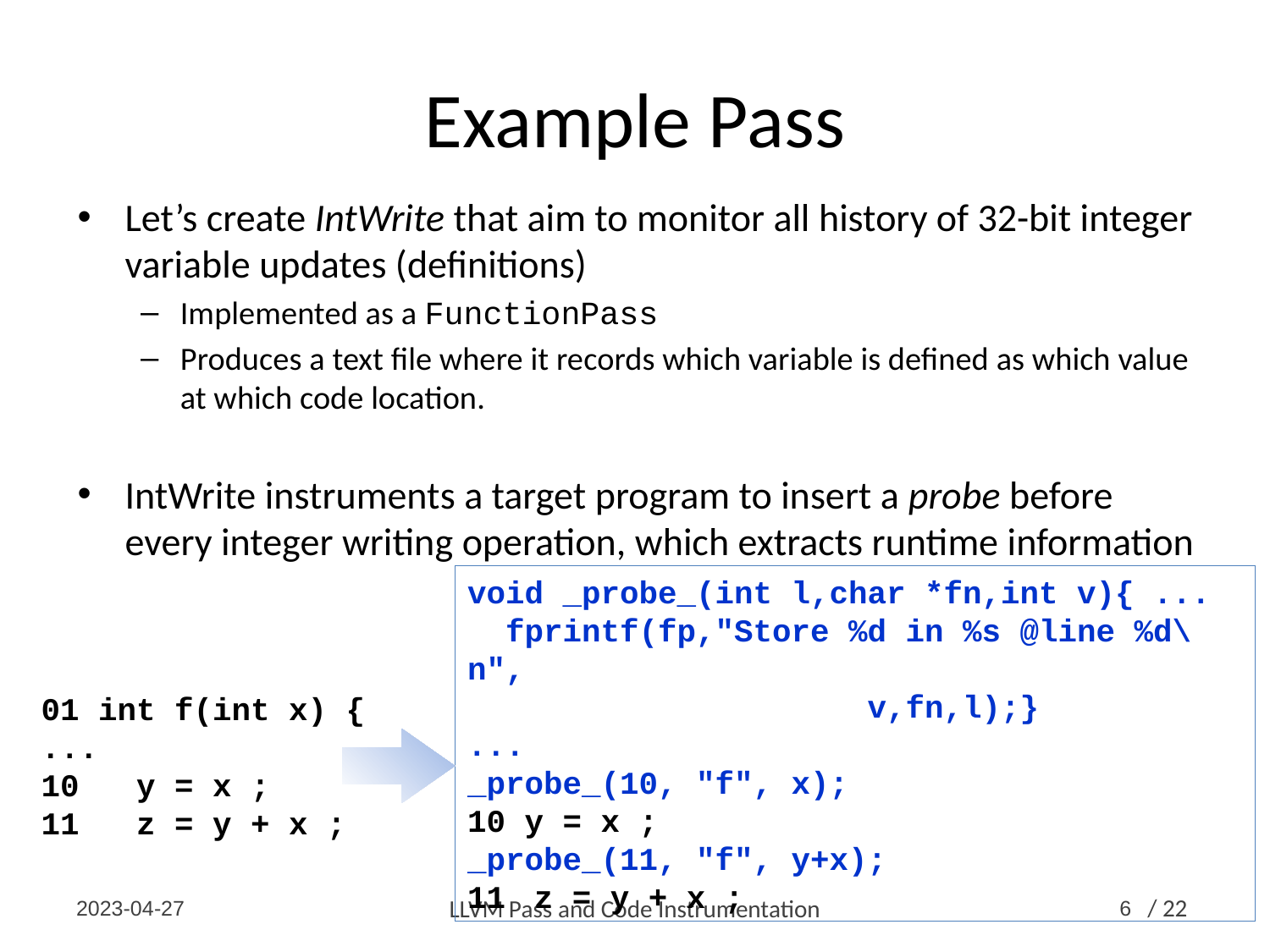

# Example Pass
Let’s create IntWrite that aim to monitor all history of 32-bit integer variable updates (definitions)
Implemented as a FunctionPass
Produces a text file where it records which variable is defined as which value at which code location.

IntWrite instruments a target program to insert a probe before every integer writing operation, which extracts runtime information

void _probe_(int l,char *fn,int v){ ...
  fprintf(fp,"Store %d in %s @line %d\n",
                     v,fn,l);}
...
_probe_(10, "f", x);
10 y = x ;
_probe_(11, "f", y+x);
 z = y + x ;
01 int f(int x) {
...
10   y = x ;
11   z = y + x ;

2023-04-27
LLVM Pass and Code Instrumentation
6